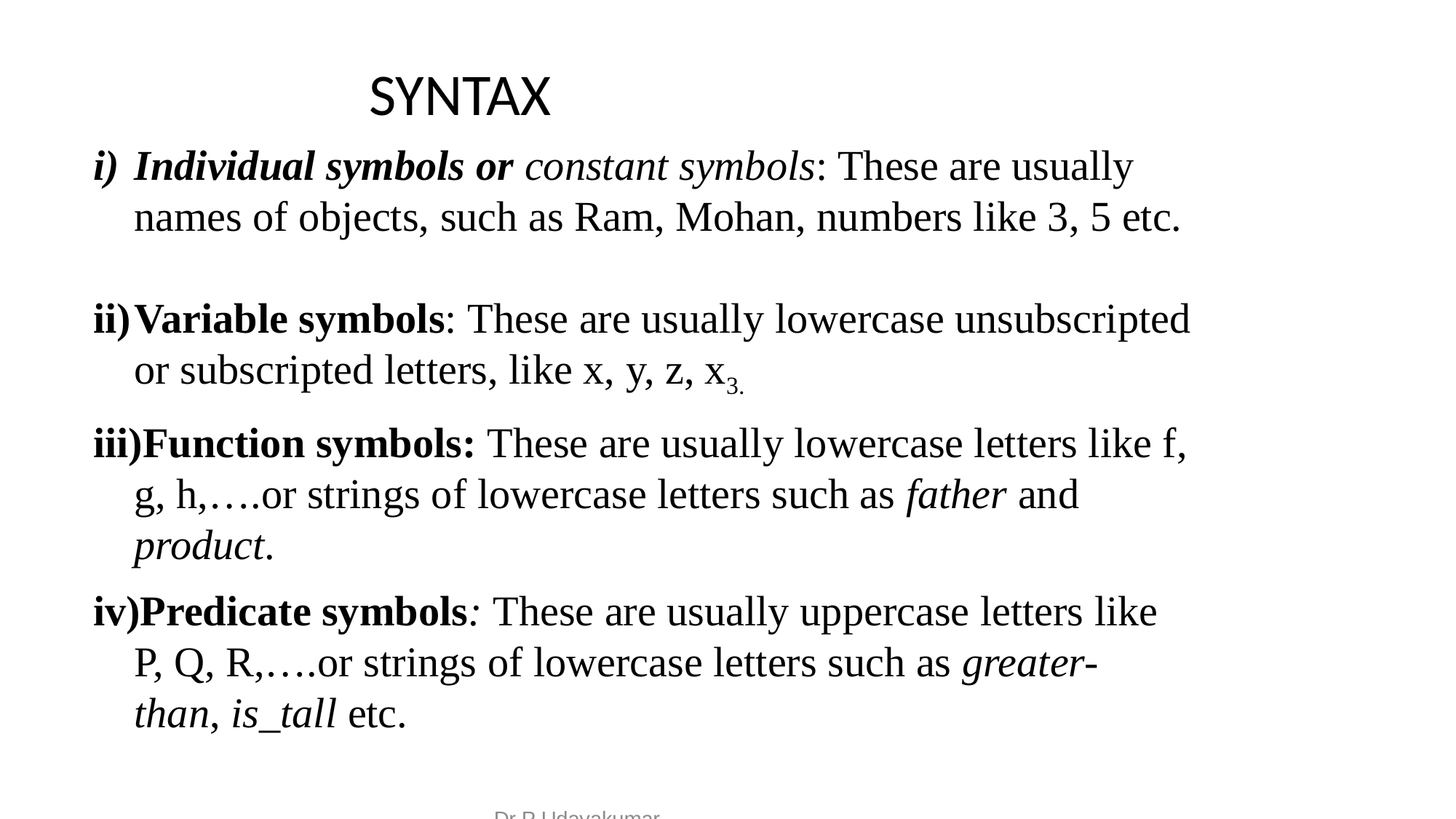

# SYNTAX
Individual symbols or constant symbols: These are usually names of objects, such as Ram, Mohan, numbers like 3, 5 etc.

Variable symbols: These are usually lowercase unsubscripted or subscripted letters, like x, y, z, x3.
Function symbols: These are usually lowercase letters like f, g, h,….or strings of lowercase letters such as father and product.
Predicate symbols: These are usually uppercase letters like P, Q, R,….or strings of lowercase letters such as greater-than, is_tall etc.

Dr P Udayakumar